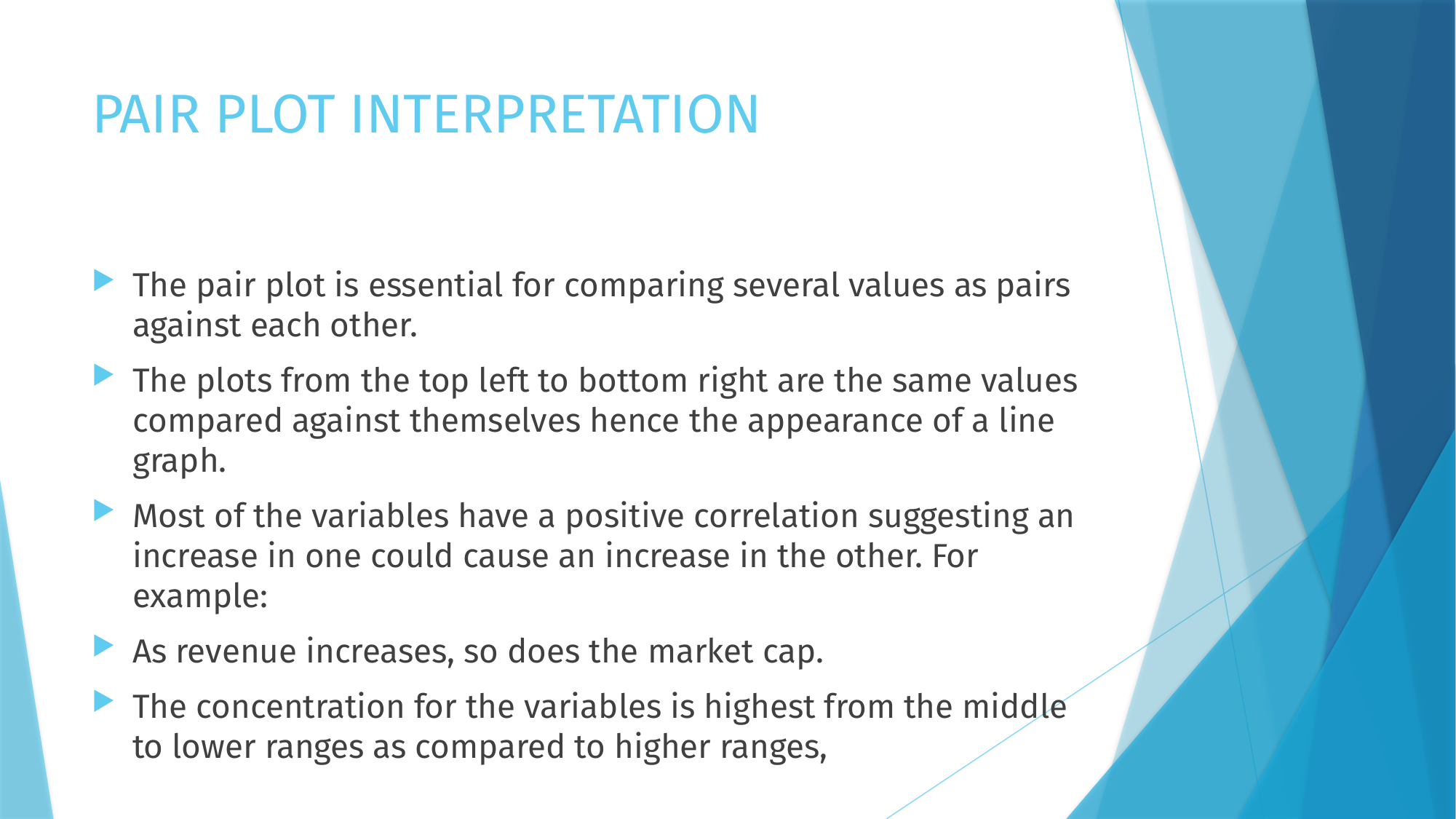

# PAIR PLOT INTERPRETATION
The pair plot is essential for comparing several values as pairs against each other.
The plots from the top left to bottom right are the same values compared against themselves hence the appearance of a line graph.
Most of the variables have a positive correlation suggesting an increase in one could cause an increase in the other. For example:
As revenue increases, so does the market cap.
The concentration for the variables is highest from the middle to lower ranges as compared to higher ranges,